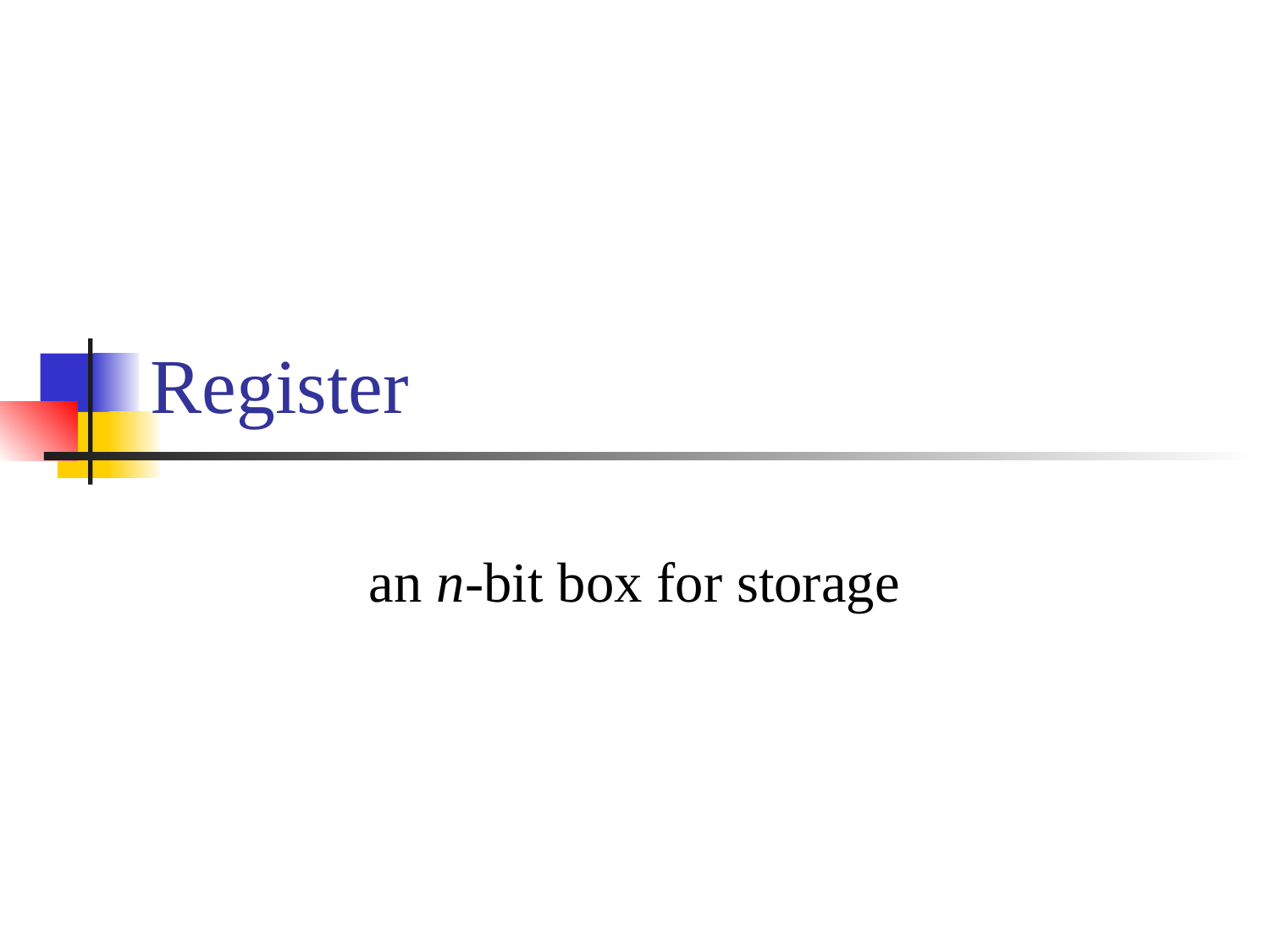

# Register
an n-bit box for storage